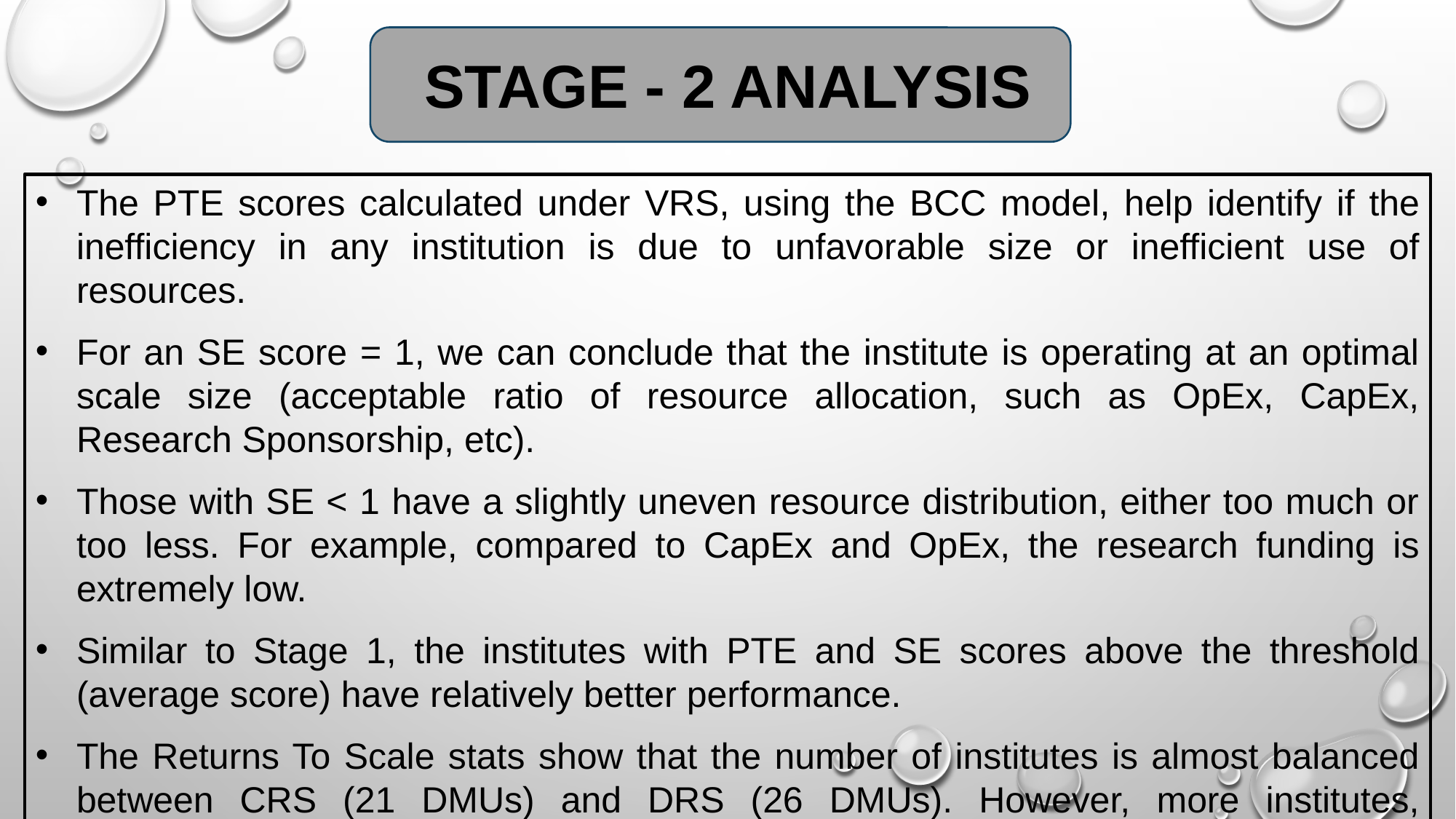

STAGE - 2 ANALYSIS
The PTE scores calculated under VRS, using the BCC model, help identify if the inefficiency in any institution is due to unfavorable size or inefficient use of resources.
For an SE score = 1, we can conclude that the institute is operating at an optimal scale size (acceptable ratio of resource allocation, such as OpEx, CapEx, Research Sponsorship, etc).
Those with SE < 1 have a slightly uneven resource distribution, either too much or too less. For example, compared to CapEx and OpEx, the research funding is extremely low.
Similar to Stage 1, the institutes with PTE and SE scores above the threshold (average score) have relatively better performance.
The Returns To Scale stats show that the number of institutes is almost balanced between CRS (21 DMUs) and DRS (26 DMUs). However, more institutes, especially in Tier-1, have a DRS, which raises ambiguity.